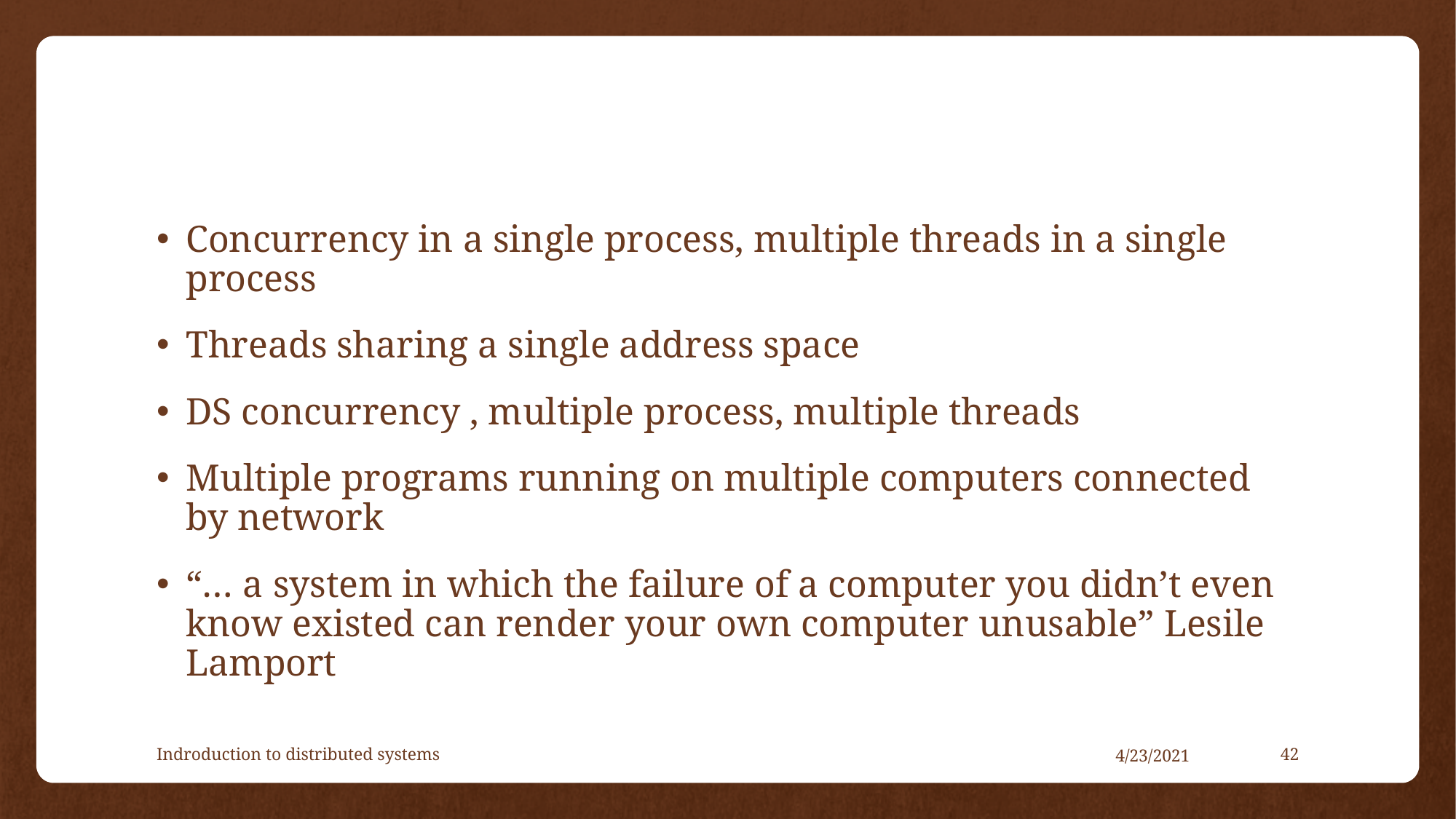

#
Concurrency in a single process, multiple threads in a single process
Threads sharing a single address space
DS concurrency , multiple process, multiple threads
Multiple programs running on multiple computers connected by network
“… a system in which the failure of a computer you didn’t even know existed can render your own computer unusable” Lesile Lamport
Indroduction to distributed systems
4/23/2021
42